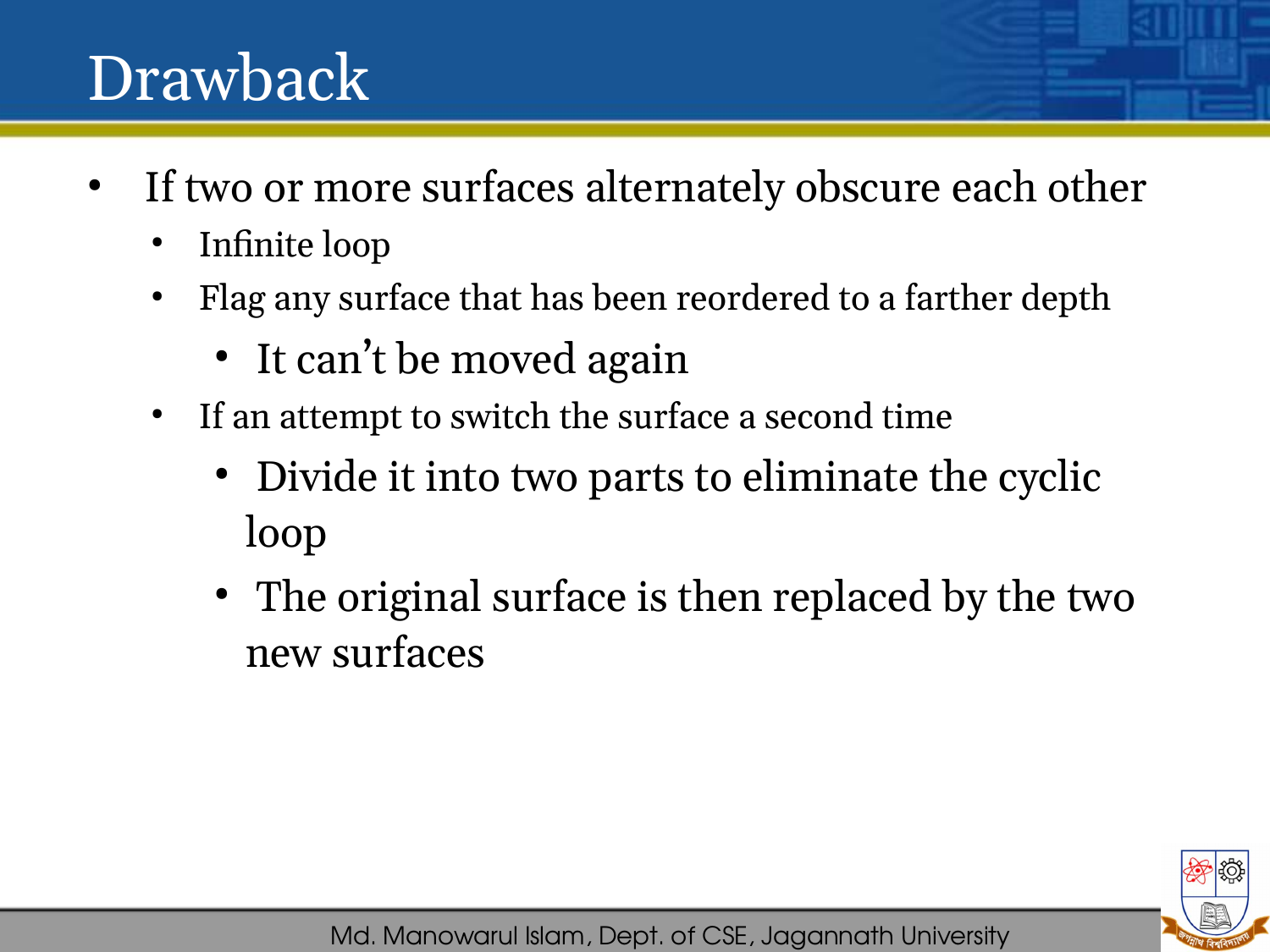

# Drawback
 If two or more surfaces alternately obscure each other
 Infinite loop
 Flag any surface that has been reordered to a farther depth
 It can’t be moved again
 If an attempt to switch the surface a second time
 Divide it into two parts to eliminate the cyclic loop
 The original surface is then replaced by the two new surfaces